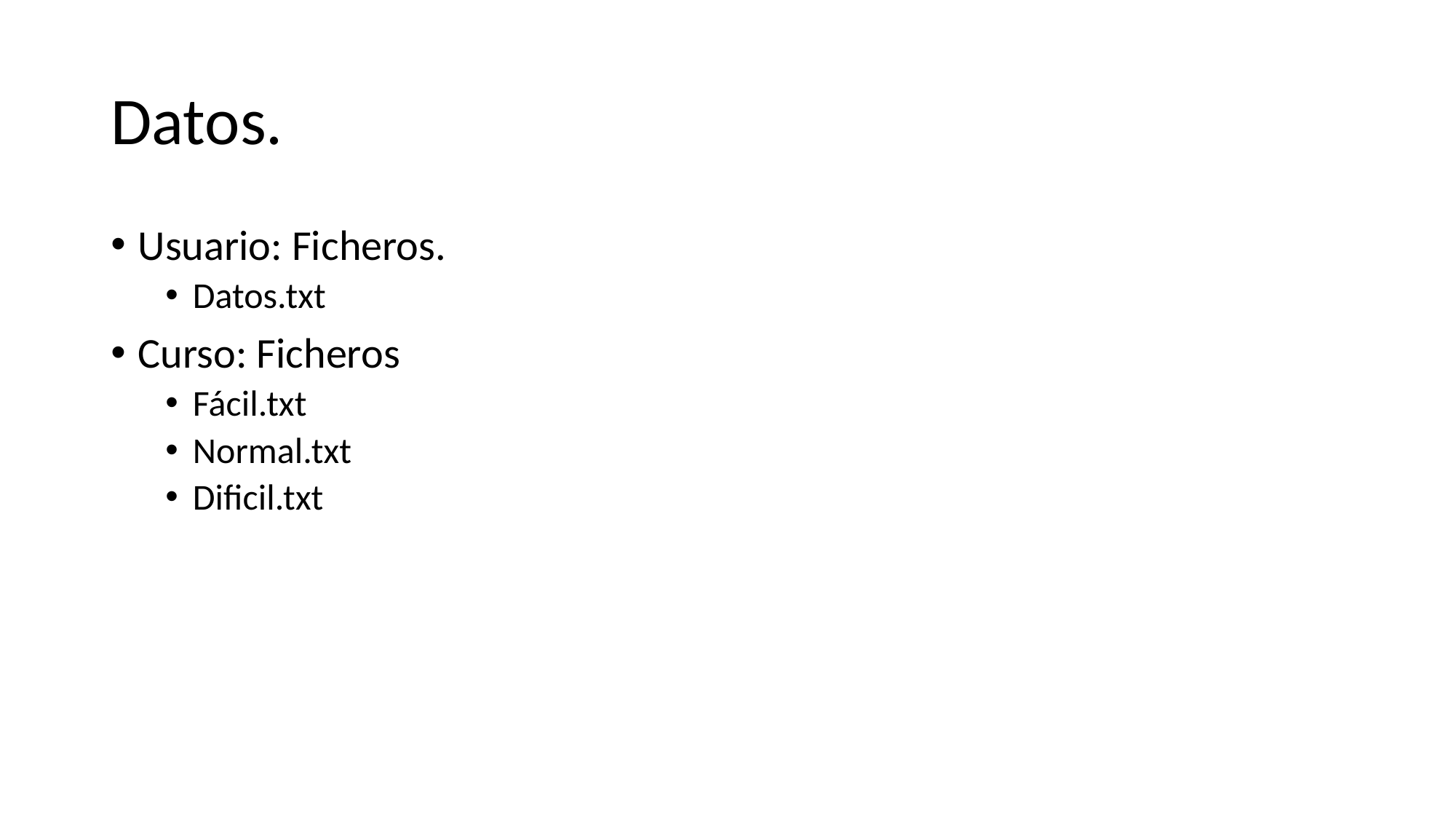

# Datos.
Usuario: Ficheros.
Datos.txt
Curso: Ficheros
Fácil.txt
Normal.txt
Dificil.txt